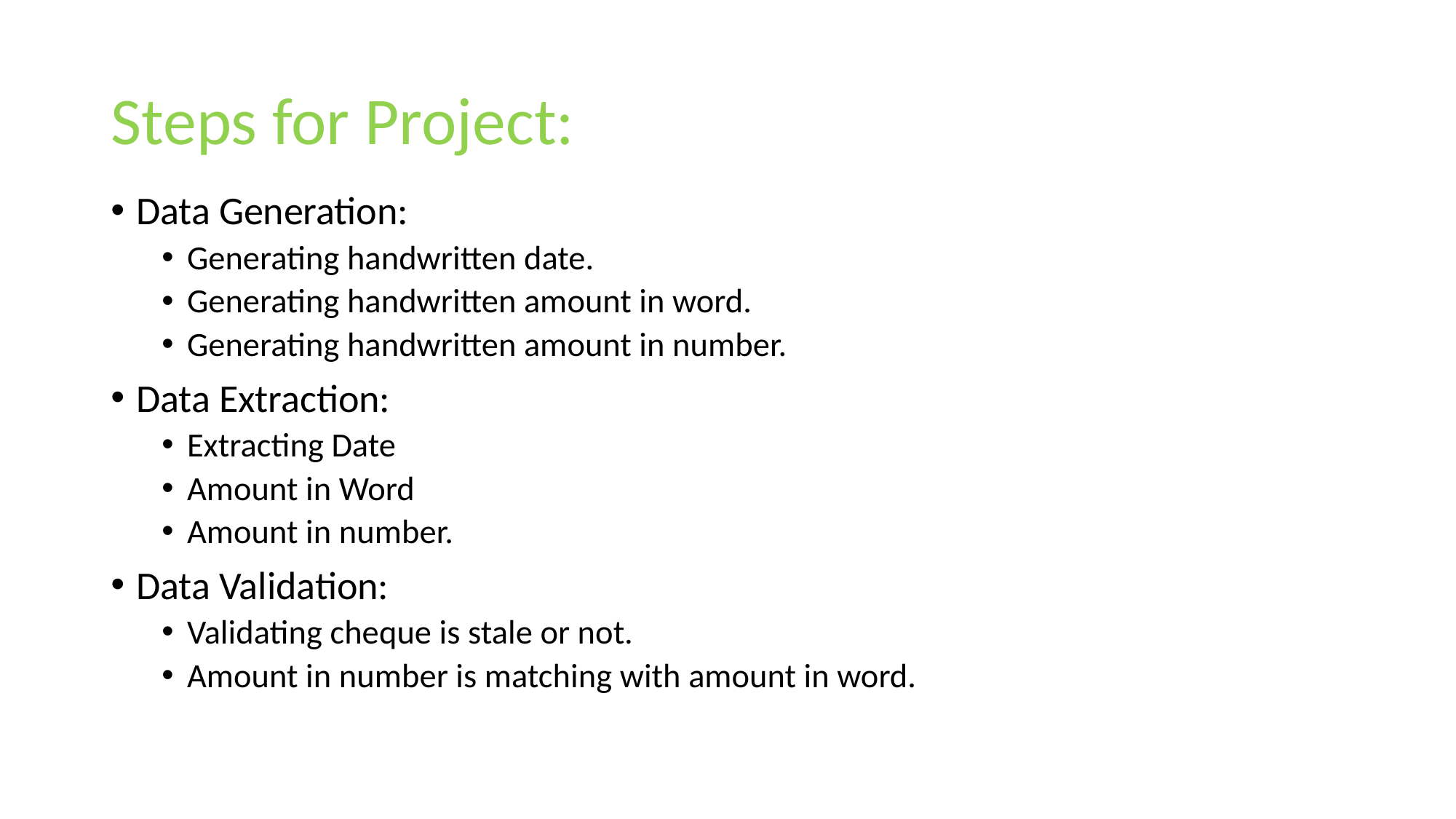

# Steps for Project:
Data Generation:
Generating handwritten date.
Generating handwritten amount in word.
Generating handwritten amount in number.
Data Extraction:
Extracting Date
Amount in Word
Amount in number.
Data Validation:
Validating cheque is stale or not.
Amount in number is matching with amount in word.